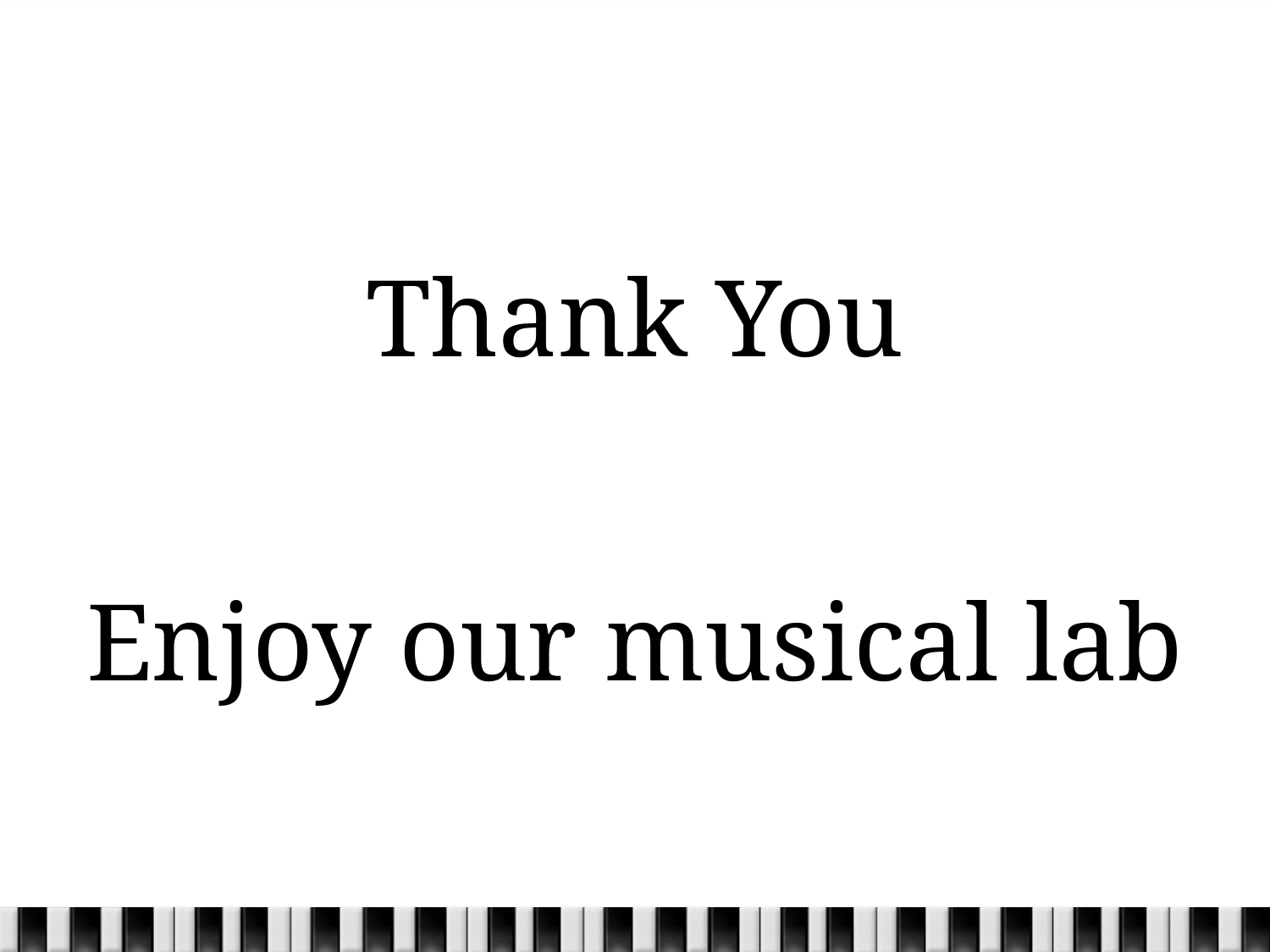

#
Thank You

Enjoy our musical lab